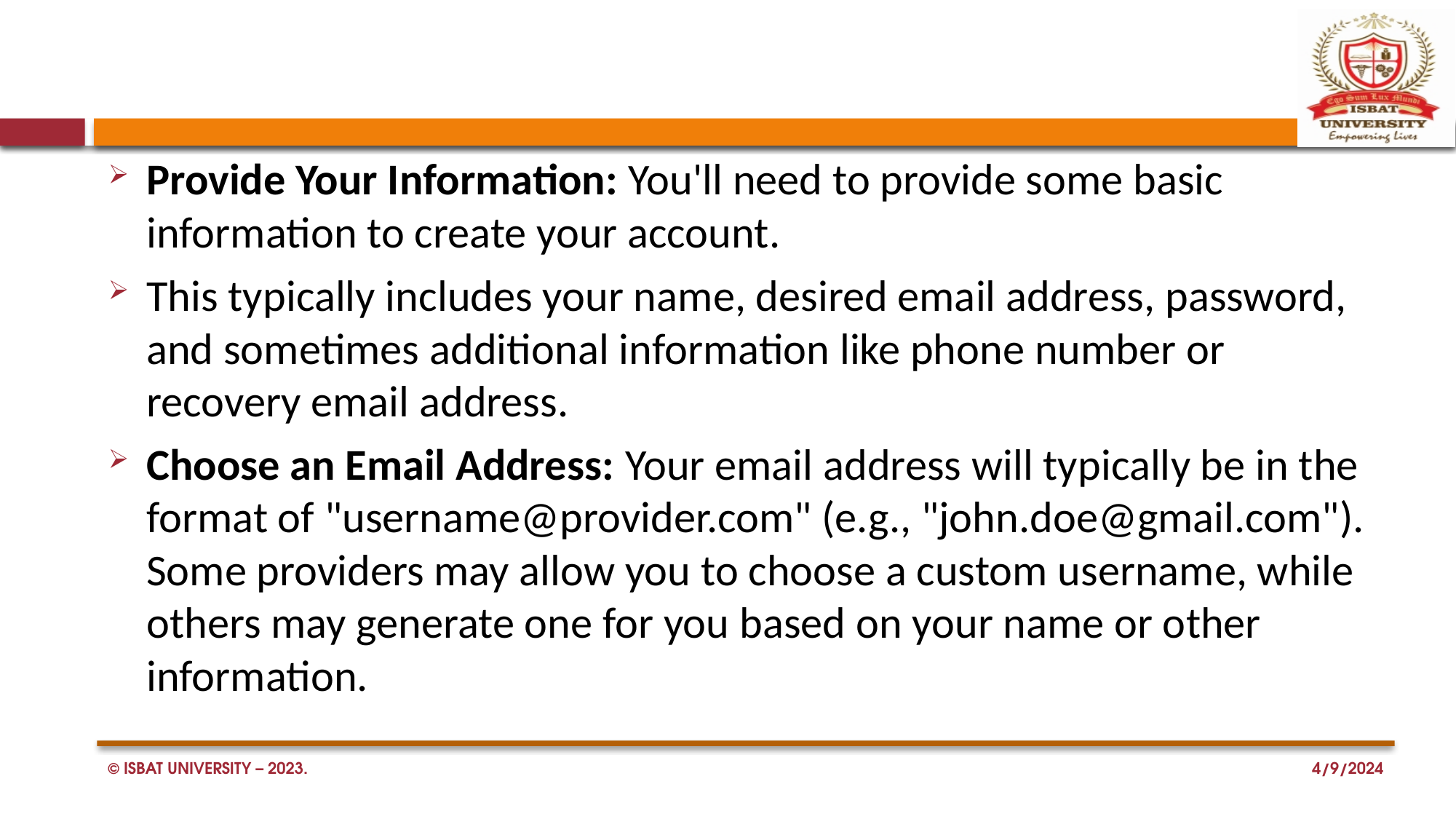

#
Provide Your Information: You'll need to provide some basic information to create your account.
This typically includes your name, desired email address, password, and sometimes additional information like phone number or recovery email address.
Choose an Email Address: Your email address will typically be in the format of "username@provider.com" (e.g., "john.doe@gmail.com"). Some providers may allow you to choose a custom username, while others may generate one for you based on your name or other information.